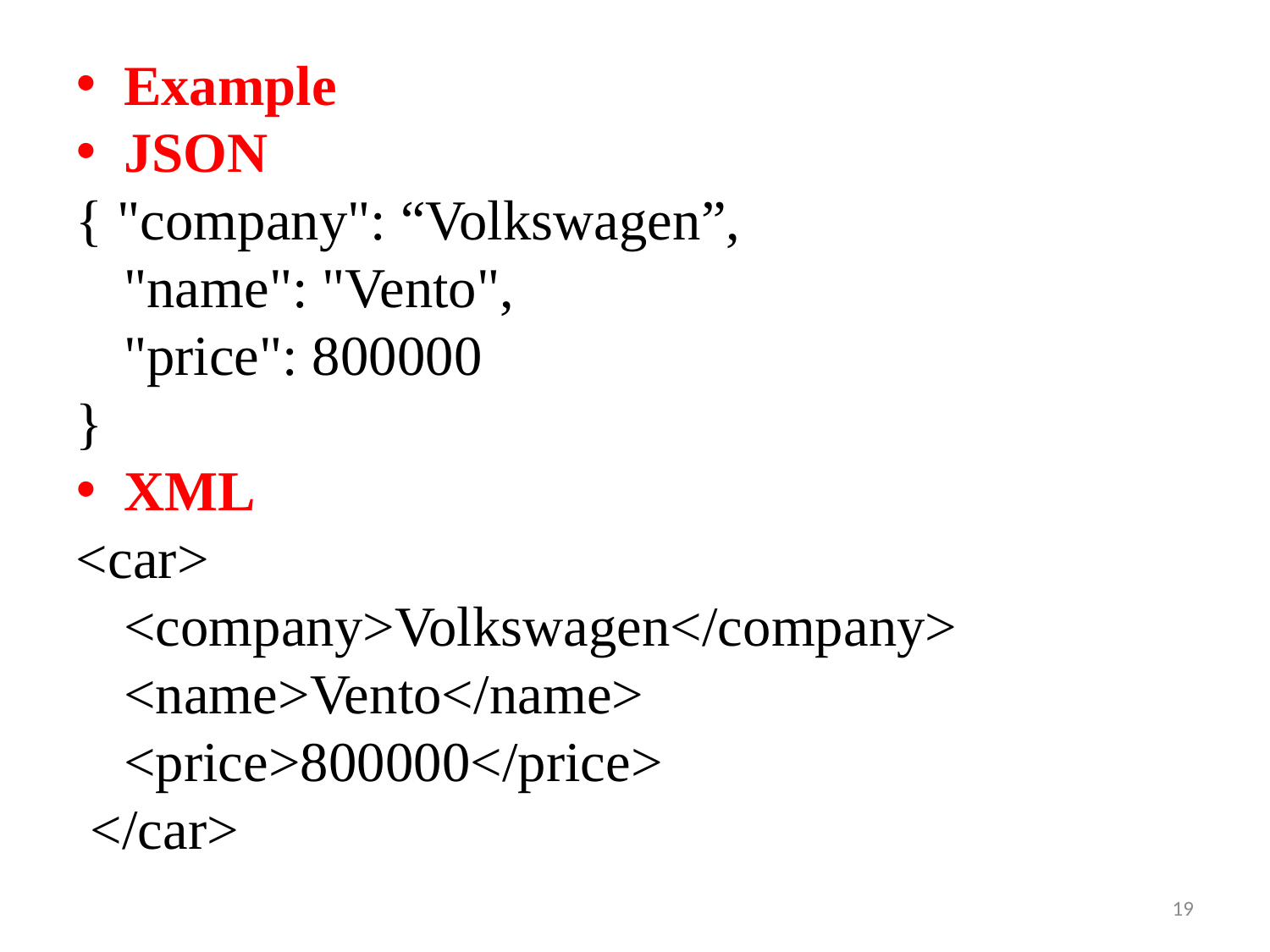

Example
JSON
{ "company": “Volkswagen”,
	"name": "Vento",
	"price": 800000
}
XML
<car>
	<company>Volkswagen</company> <name>Vento</name>
	<price>800000</price>
 </car>
19